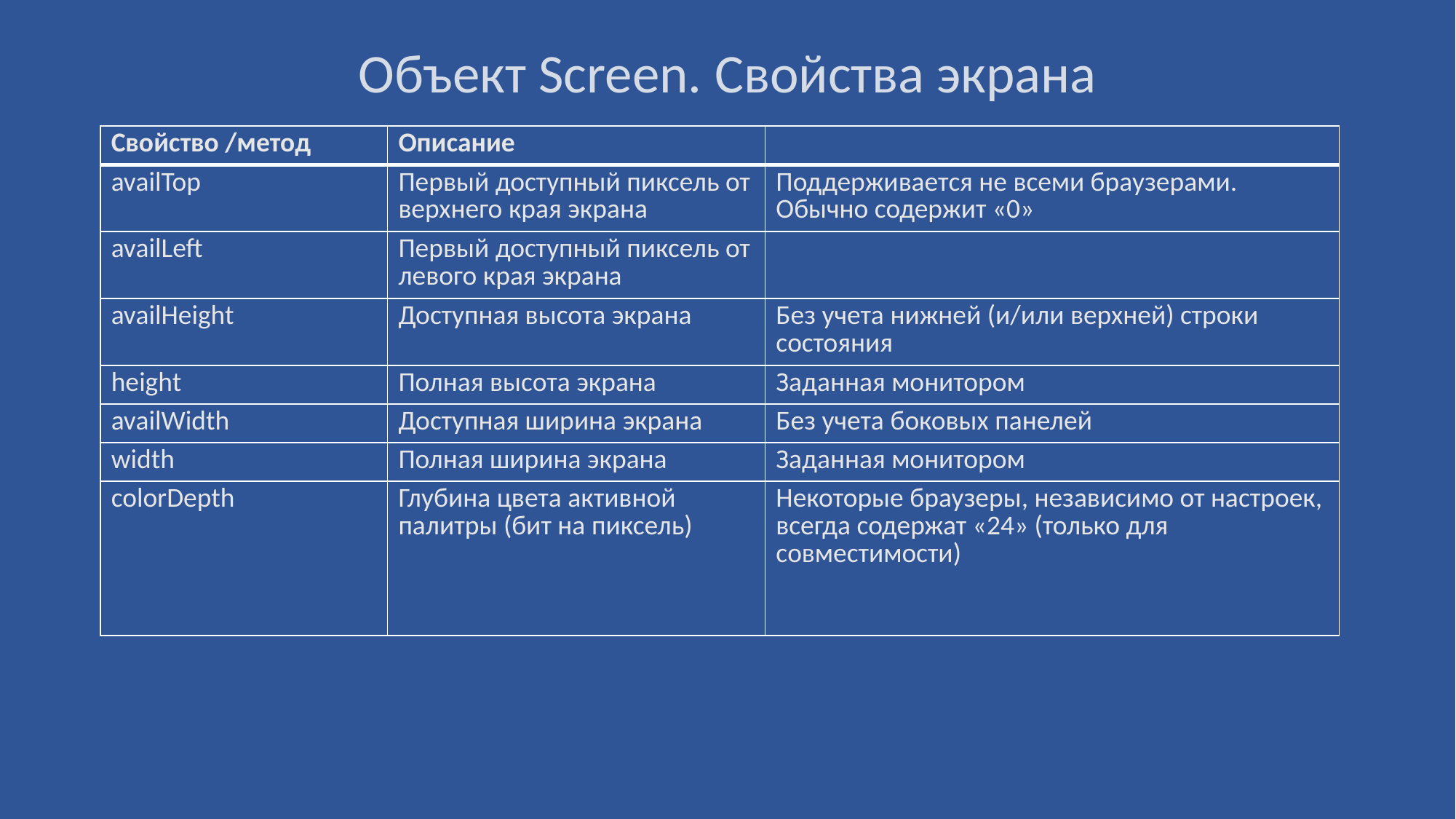

# Объект Screen. Свойства экрана
| Свойство /метод | Описание |  |
| --- | --- | --- |
| availTop | Первый доступный пиксель от верхнего края экрана | Поддерживается не всеми браузерами. Обычно содержит «0» |
| availLeft | Первый доступный пиксель от левого края экрана |  |
| availHeight | Доступная высота экрана | Без учета нижней (и/или верхней) строки состояния |
| height | Полная высота экрана | Заданная монитором |
| availWidth | Доступная ширина экрана | Без учета боковых панелей |
| width | Полная ширина экрана | Заданная монитором |
| colorDepth | Глубина цвета активной палитры (бит на пиксель) | Некоторые браузеры, независимо от настроек, всегда содержат «24» (только для совместимости) |